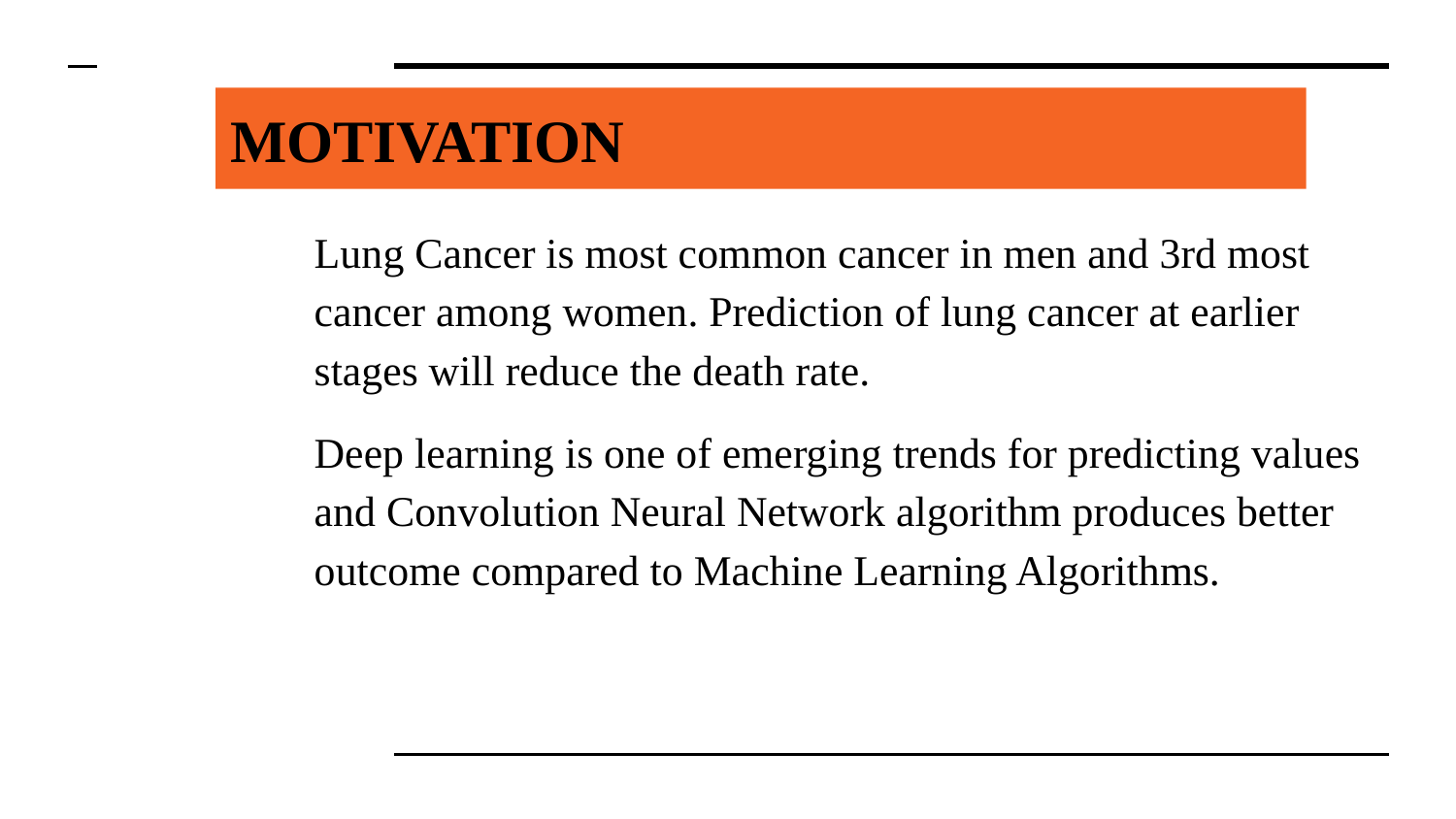

# MOTIVATION
Lung Cancer is most common cancer in men and 3rd most cancer among women. Prediction of lung cancer at earlier stages will reduce the death rate.
Deep learning is one of emerging trends for predicting values and Convolution Neural Network algorithm produces better outcome compared to Machine Learning Algorithms.